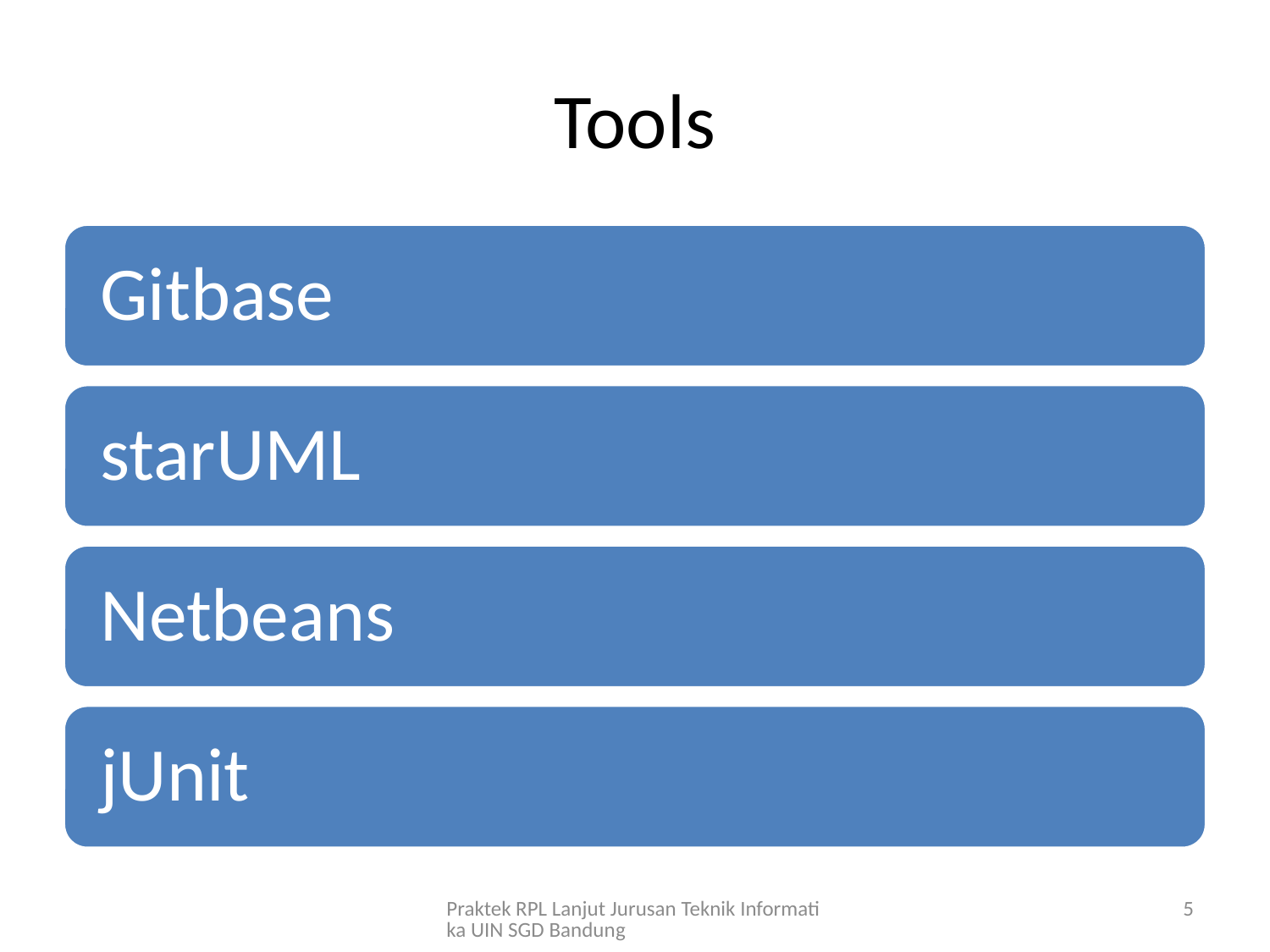

# Tools
Gitbase
starUML
Netbeans
jUnit
Praktek RPL Lanjut Jurusan Teknik Informatika UIN SGD Bandung
5